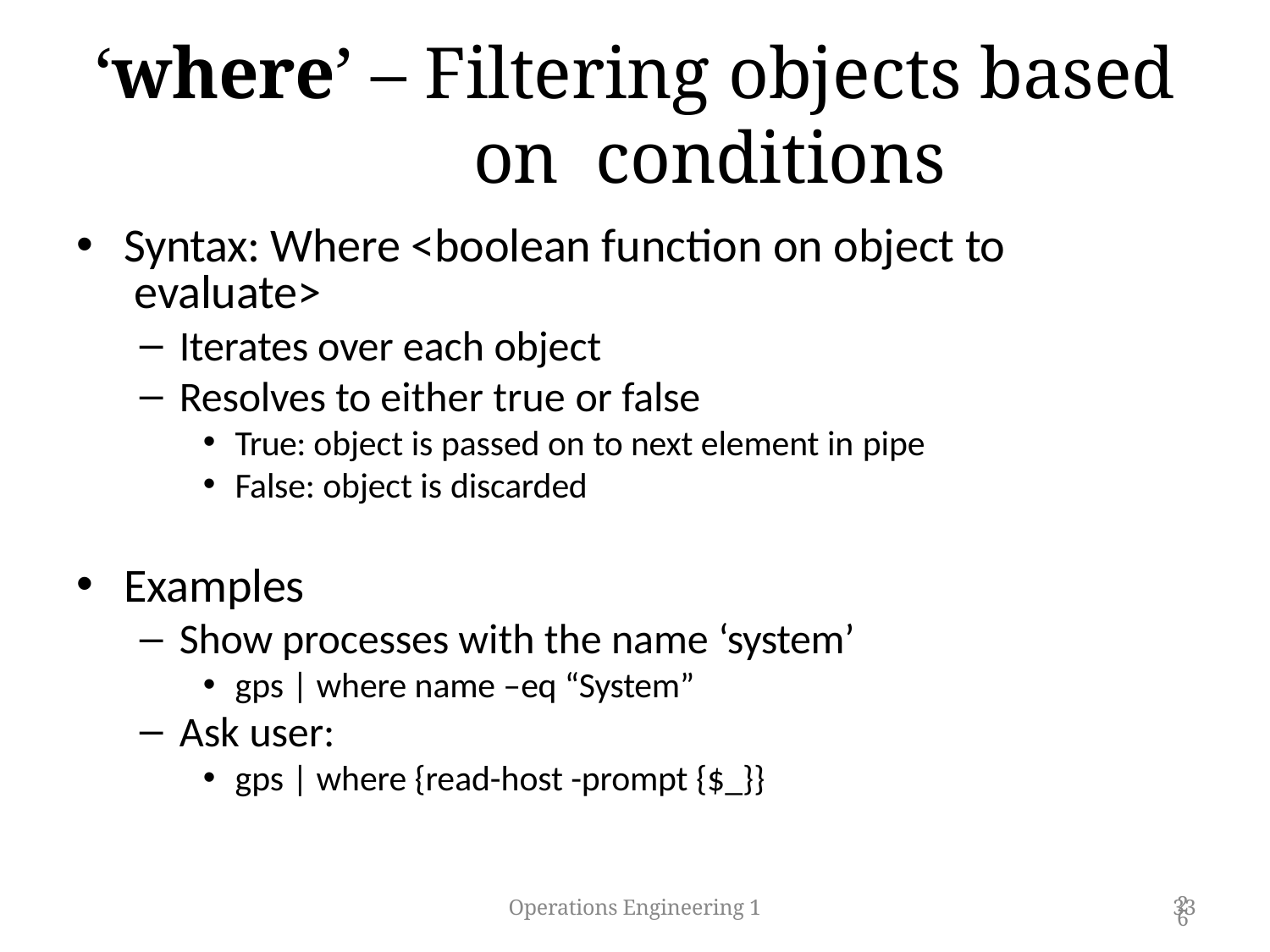

# ‘where’ – Filtering objects based on  conditions
Syntax: Where <boolean function on object to  evaluate>
Iterates over each object
Resolves to either true or false
True: object is passed on to next element in pipe
False: object is discarded

Examples
Show processes with the name ‘system’
gps | where name –eq “System”
Ask user:
gps | where {read-host -prompt {$_}}
Operations Engineering 1
33
26